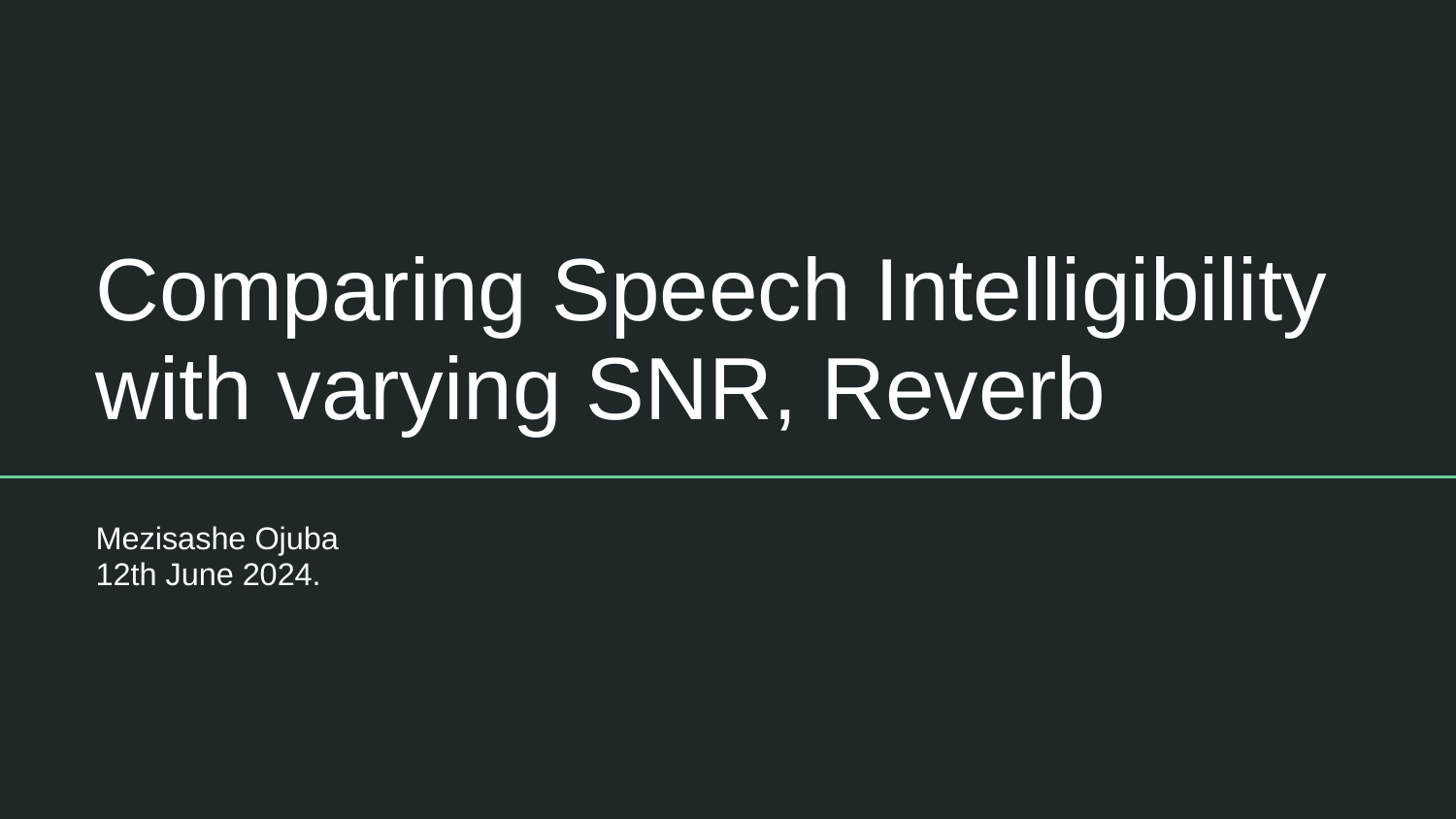

# Comparing Speech Intelligibility with varying SNR, Reverb
Mezisashe Ojuba
12th June 2024.